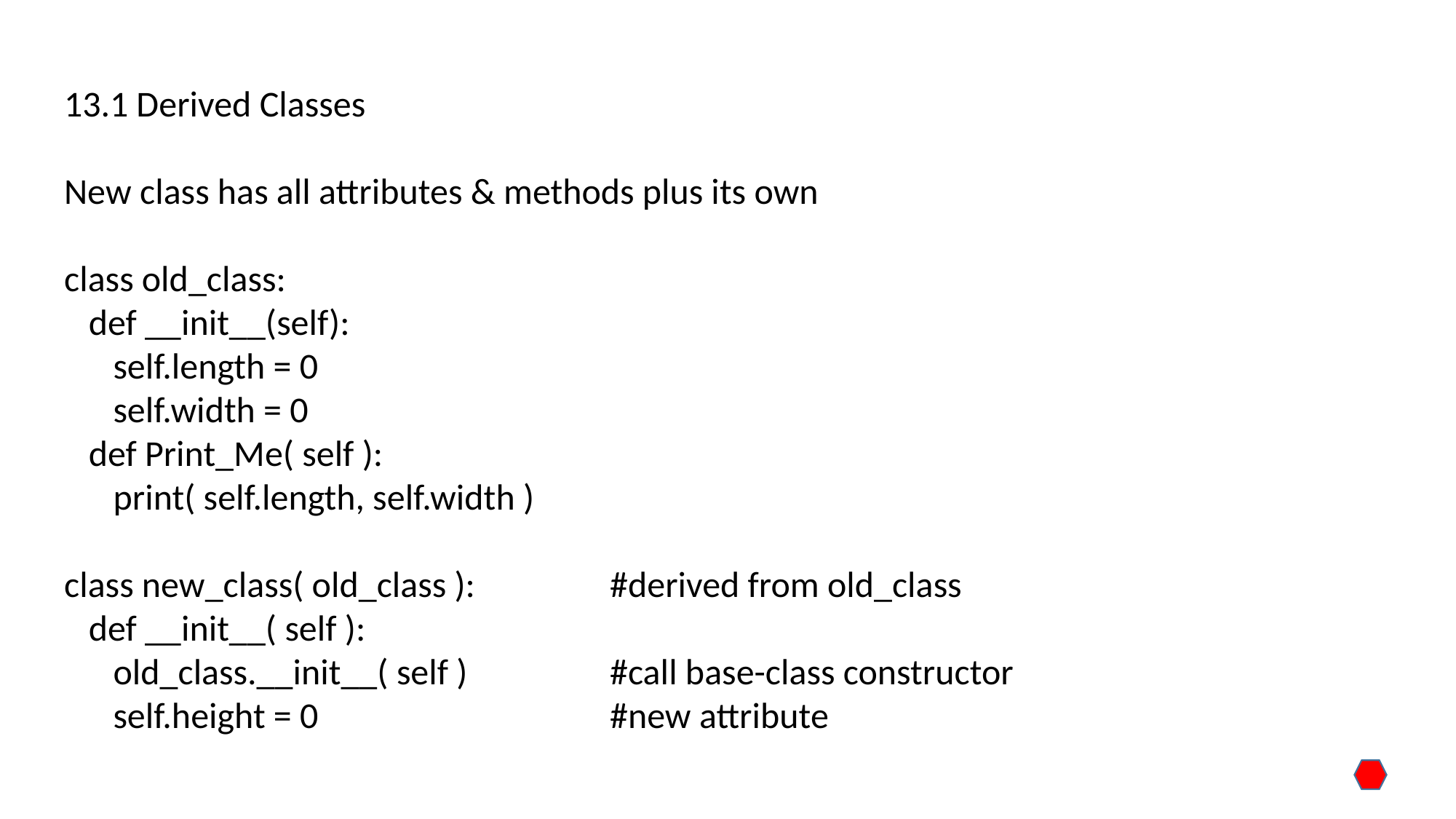

13.1 Derived Classes

New class has all attributes & methods plus its own

class old_class:
   def __init__(self):
      self.length = 0
      self.width = 0
   def Print_Me( self ):
      print( self.length, self.width )

class new_class( old_class ):		#derived from old_class
   def __init__( self ):
      old_class.__init__( self )		#call base-class constructor
      self.height = 0			#new attribute